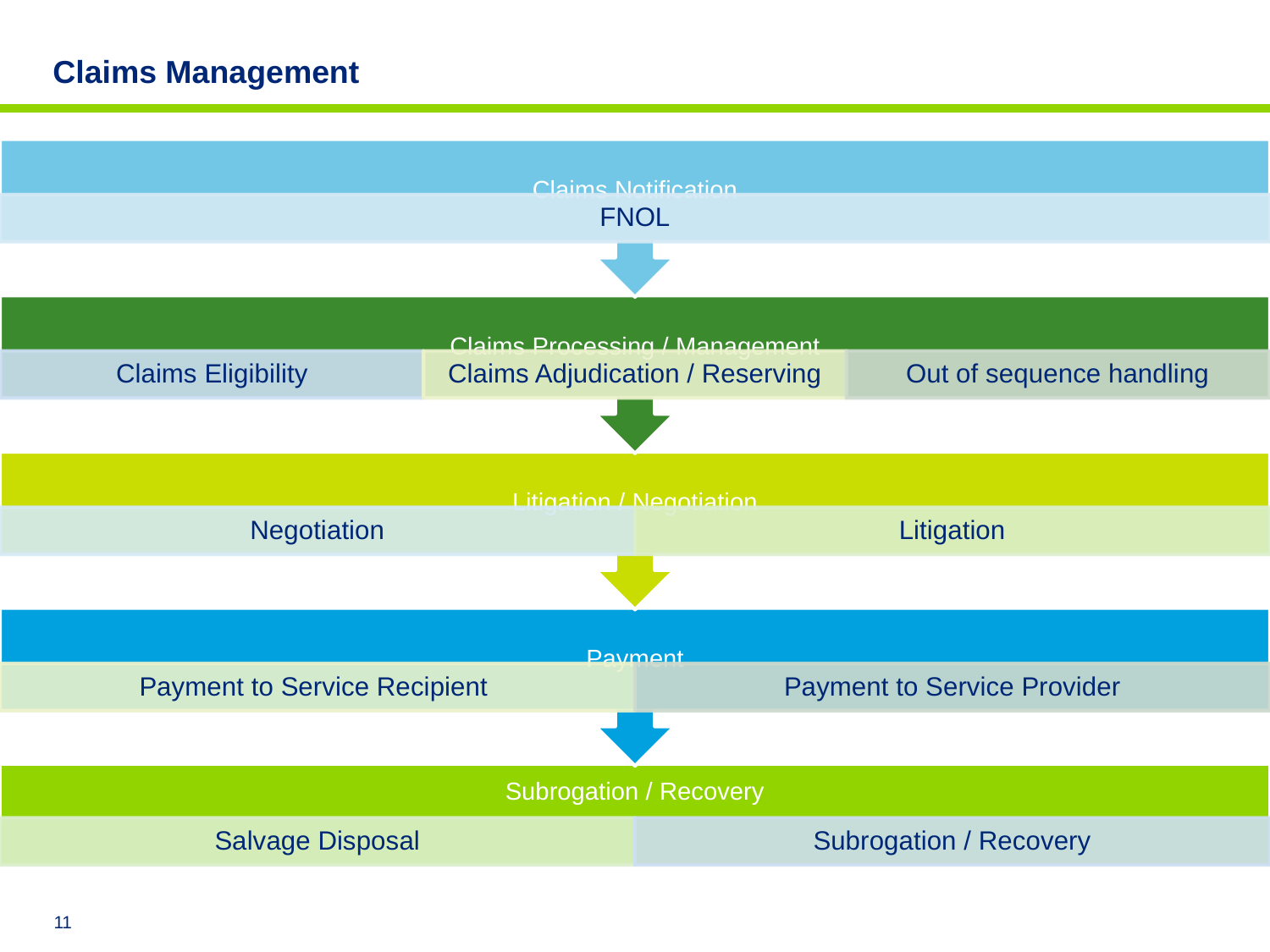

# Claims Management
Subrogation / Recovery
Salvage Disposal
Subrogation / Recovery
Payment
Payment to Service Recipient
Payment to Service Provider
Litigation / Negotiation
Negotiation
Litigation
Claims Processing / Management
Claims Eligibility
Claims Adjudication / Reserving
Out of sequence handling
Claims Notification
FNOL

11